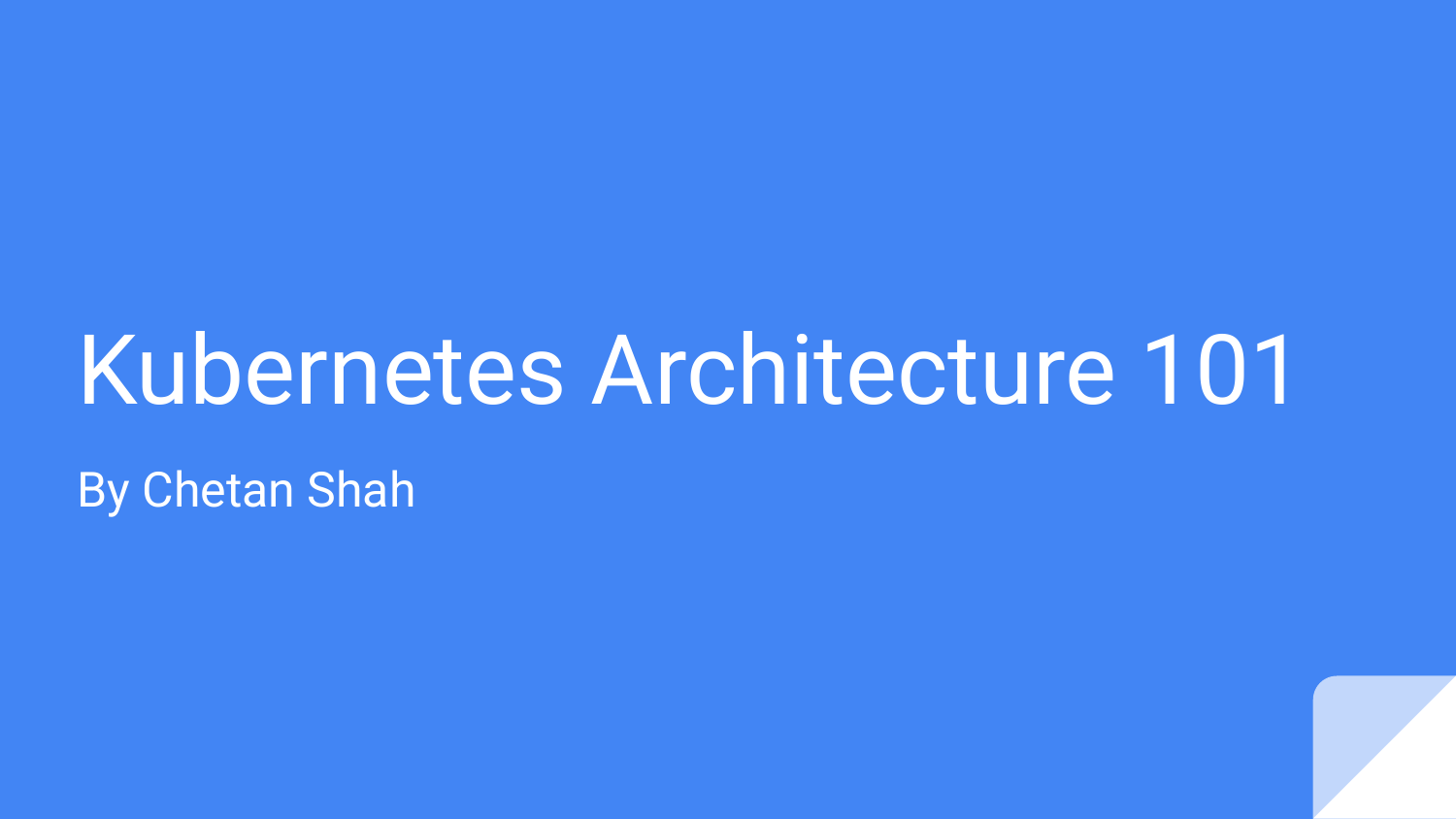

# Kubernetes Architecture 101
By Chetan Shah